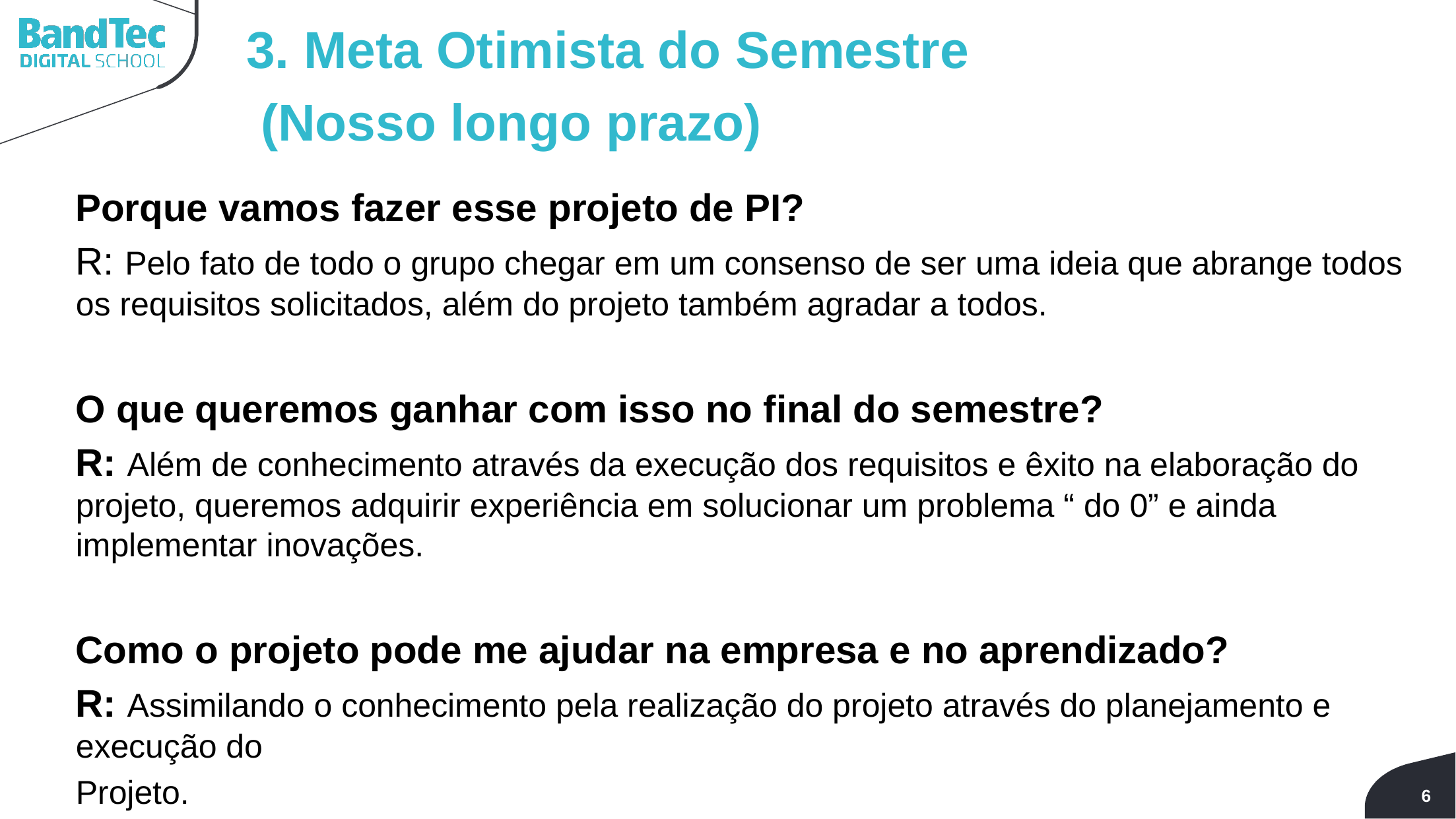

3. Meta Otimista do Semestre
 (Nosso longo prazo)

Porque vamos fazer esse projeto de PI?
R: Pelo fato de todo o grupo chegar em um consenso de ser uma ideia que abrange todos os requisitos solicitados, além do projeto também agradar a todos.

O que queremos ganhar com isso no final do semestre?
R: Além de conhecimento através da execução dos requisitos e êxito na elaboração do projeto, queremos adquirir experiência em solucionar um problema “ do 0” e ainda implementar inovações.

Como o projeto pode me ajudar na empresa e no aprendizado?
R: Assimilando o conhecimento pela realização do projeto através do planejamento e execução do
Projeto.

6